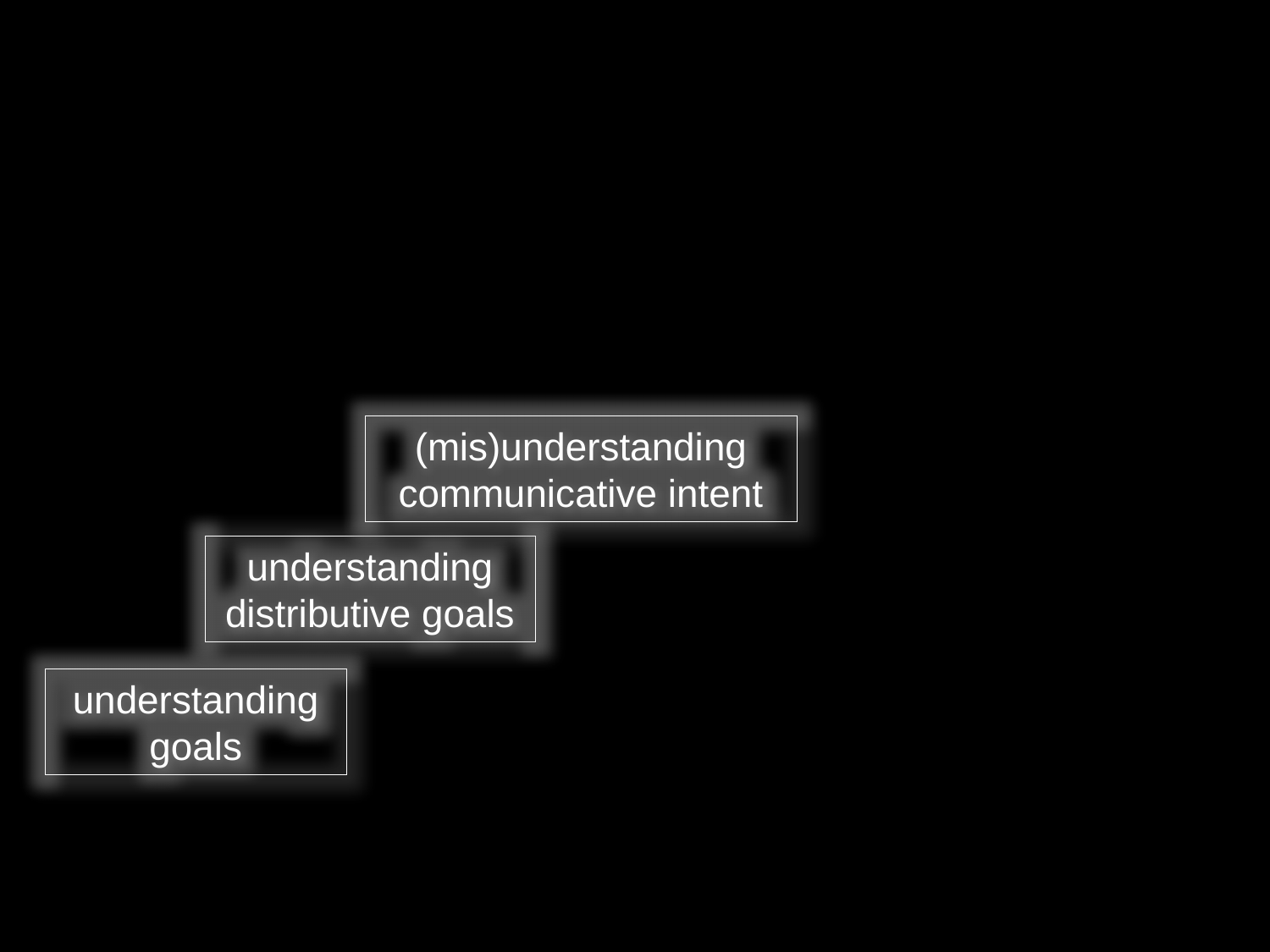

(mis)understanding communicative intent
understanding distributive goals
understanding goals